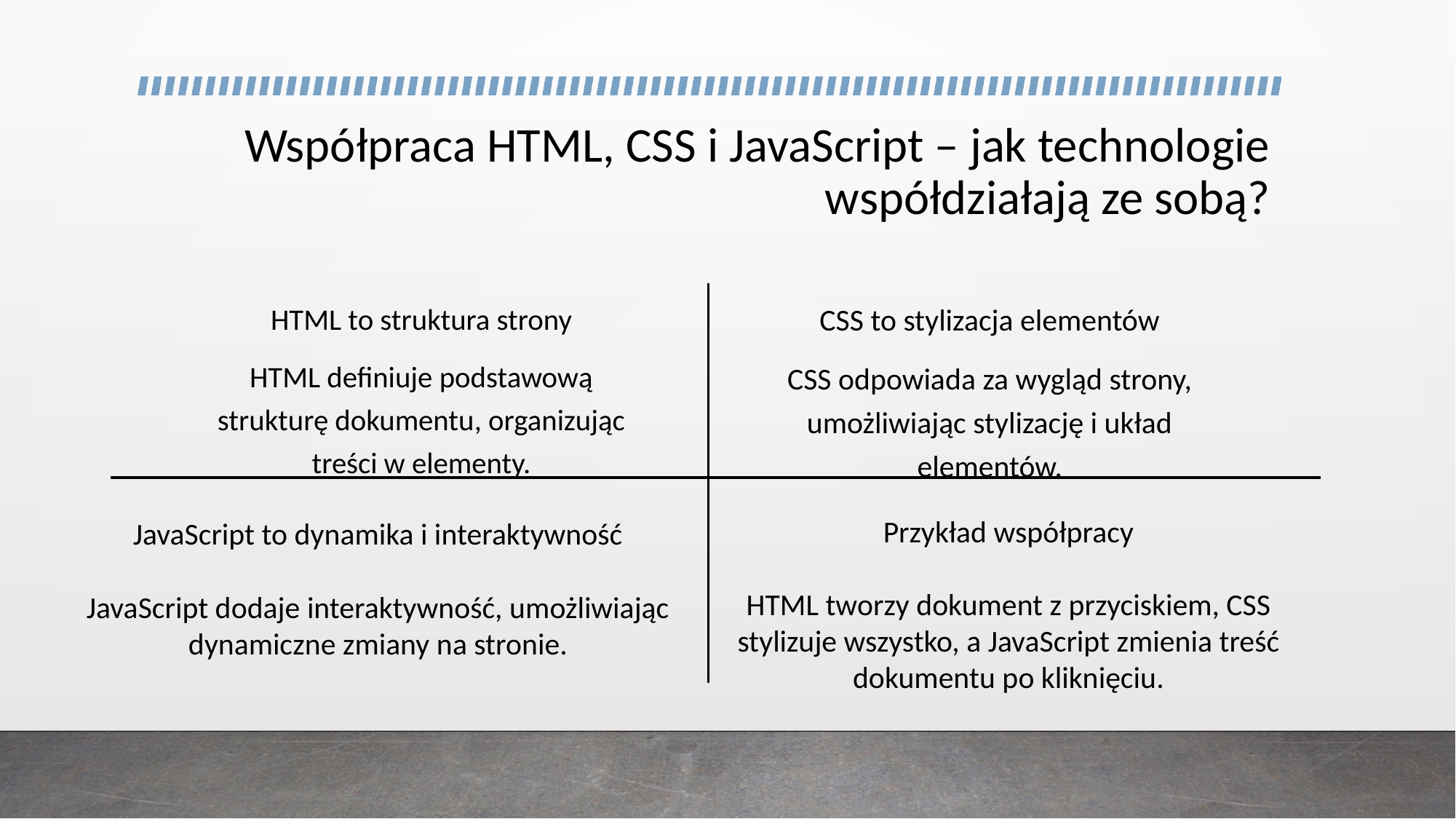

# Współpraca HTML, CSS i JavaScript – jak technologie współdziałają ze sobą?
HTML to struktura strony
HTML definiuje podstawową strukturę dokumentu, organizując treści w elementy.
CSS to stylizacja elementów
CSS odpowiada za wygląd strony, umożliwiając stylizację i układ elementów.
Przykład współpracy

HTML tworzy dokument z przyciskiem, CSS stylizuje wszystko, a JavaScript zmienia treść dokumentu po kliknięciu.
JavaScript to dynamika i interaktywność

JavaScript dodaje interaktywność, umożliwiając dynamiczne zmiany na stronie.